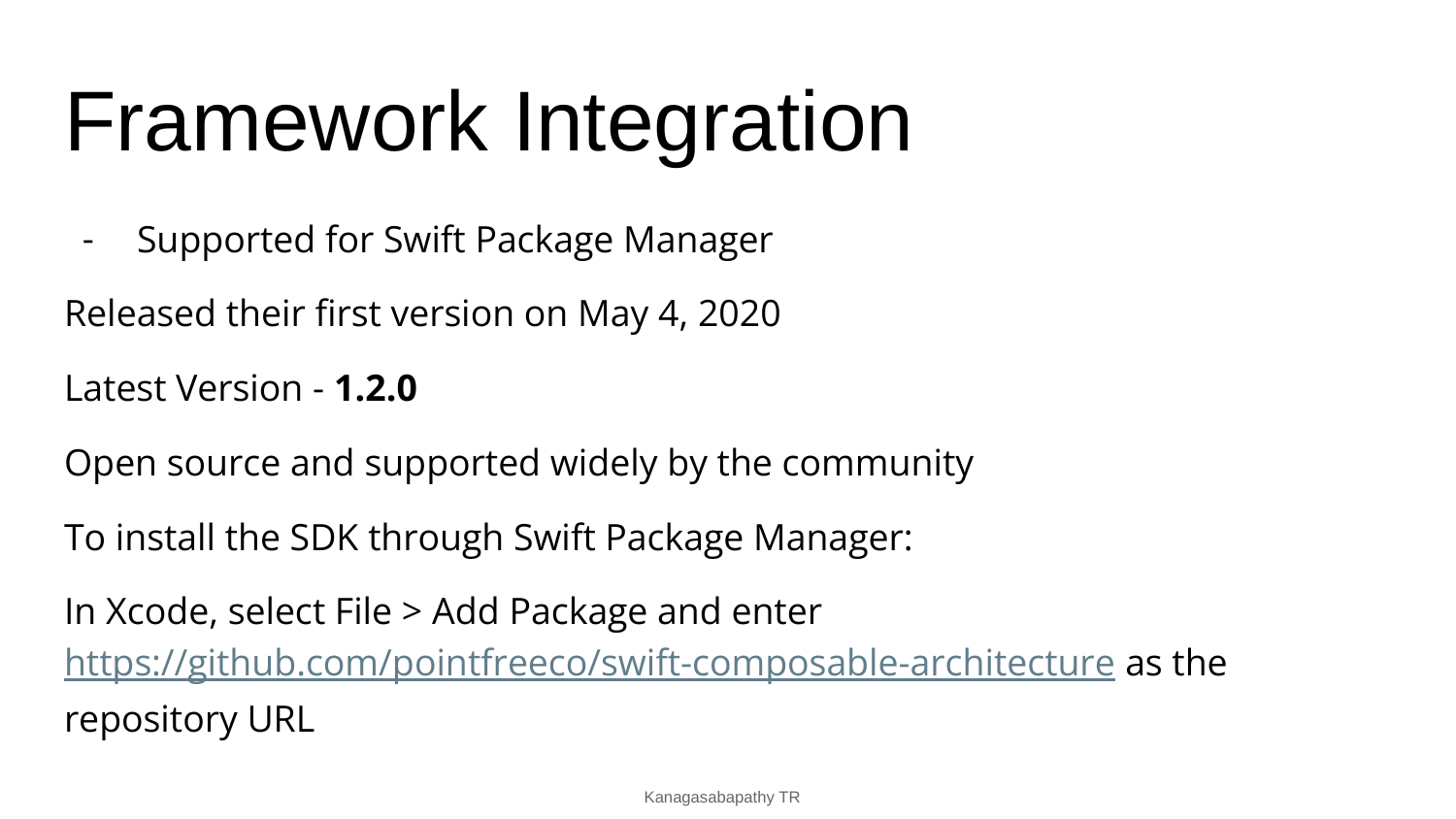

# Framework Integration
Supported for Swift Package Manager
Released their first version on May 4, 2020
Latest Version - 1.2.0
Open source and supported widely by the community
To install the SDK through Swift Package Manager:
In Xcode, select File > Add Package and enter https://github.com/pointfreeco/swift-composable-architecture as the repository URL